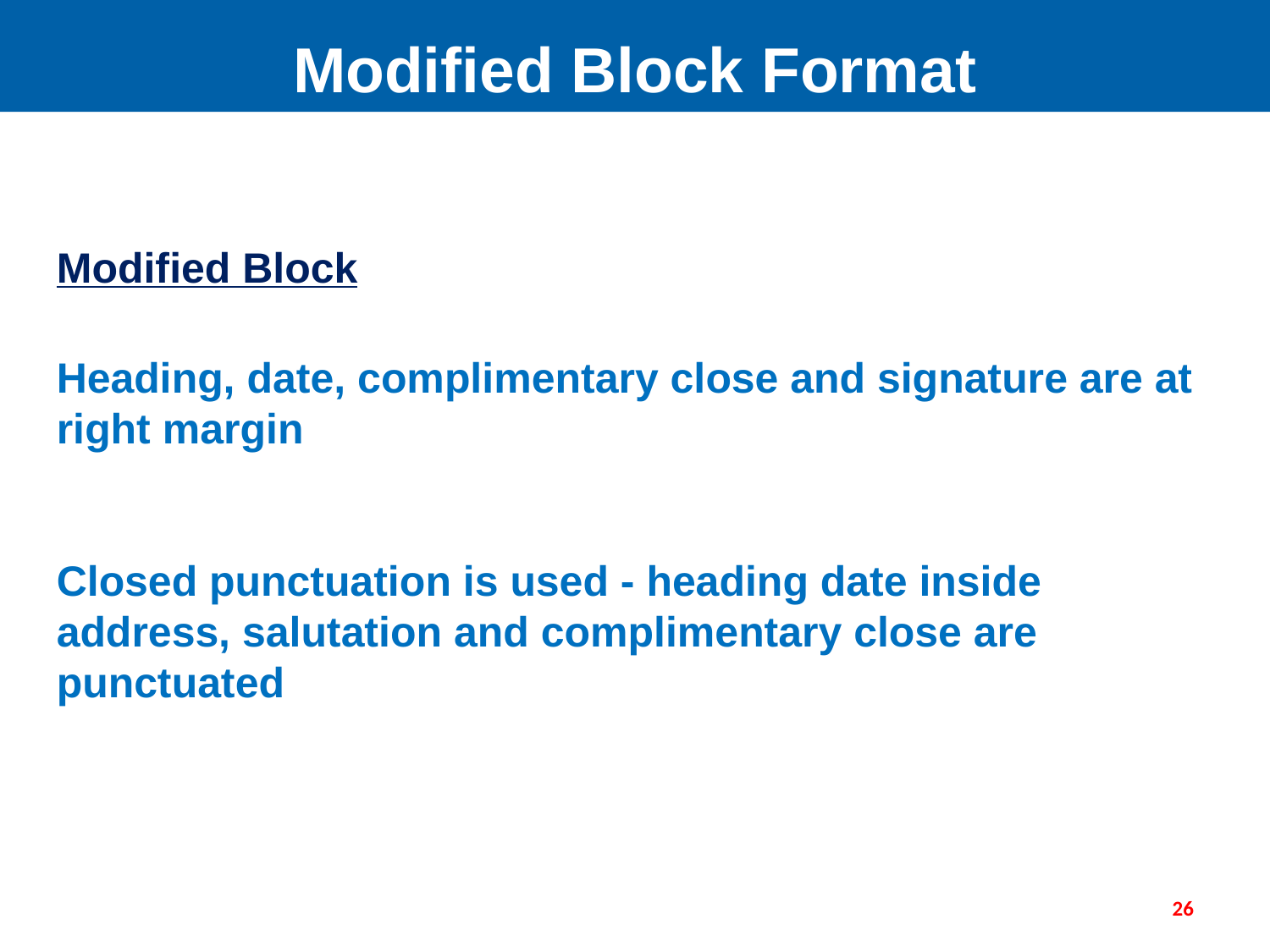

Modified Block Format

Modified Block

Heading, date, complimentary close and signature are at right margin

Closed punctuation is used - heading date inside address, salutation and complimentary close are punctuated
26